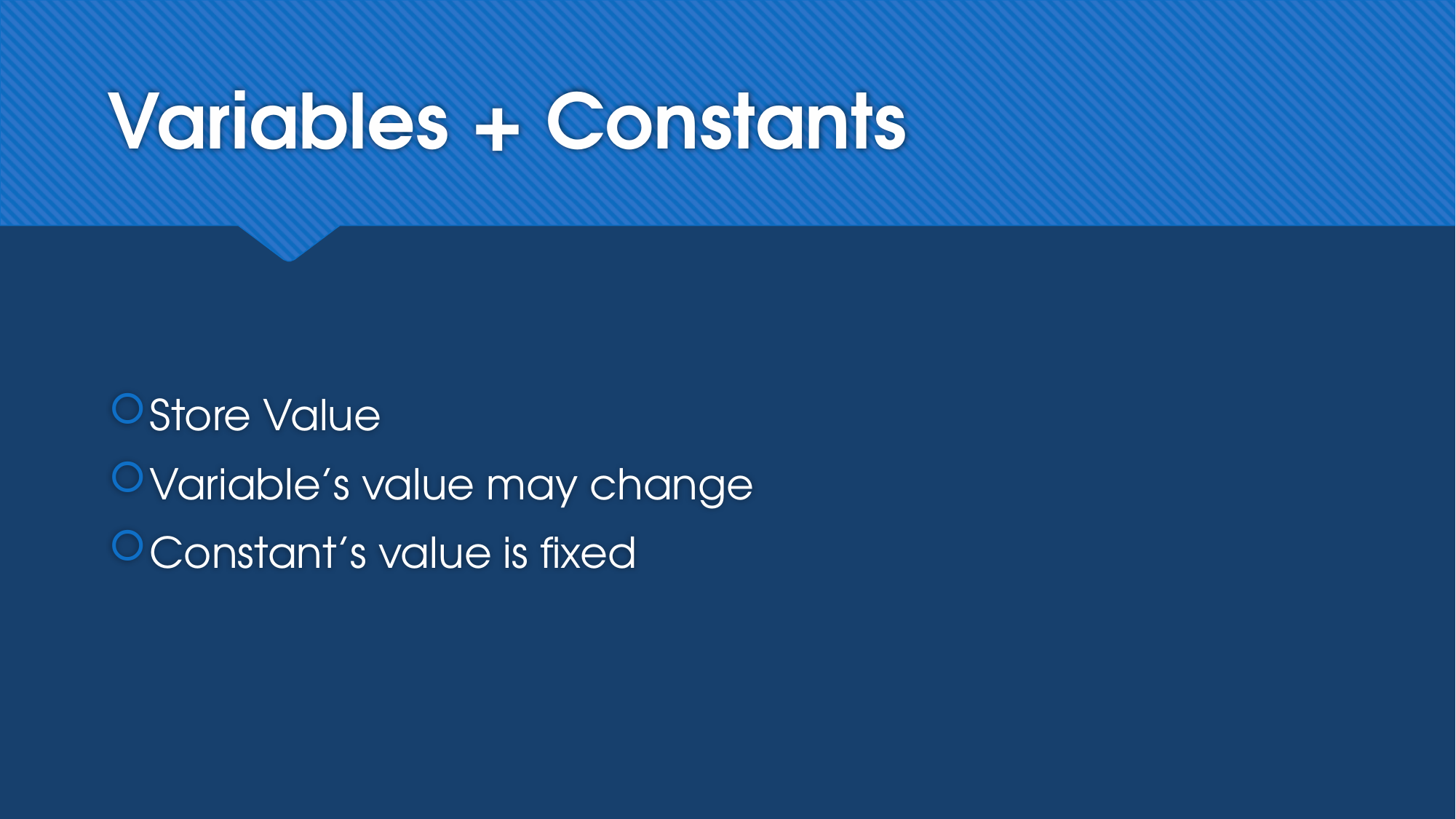

# Variables + Constants
Store Value
Variable’s value may change
Constant’s value is fixed